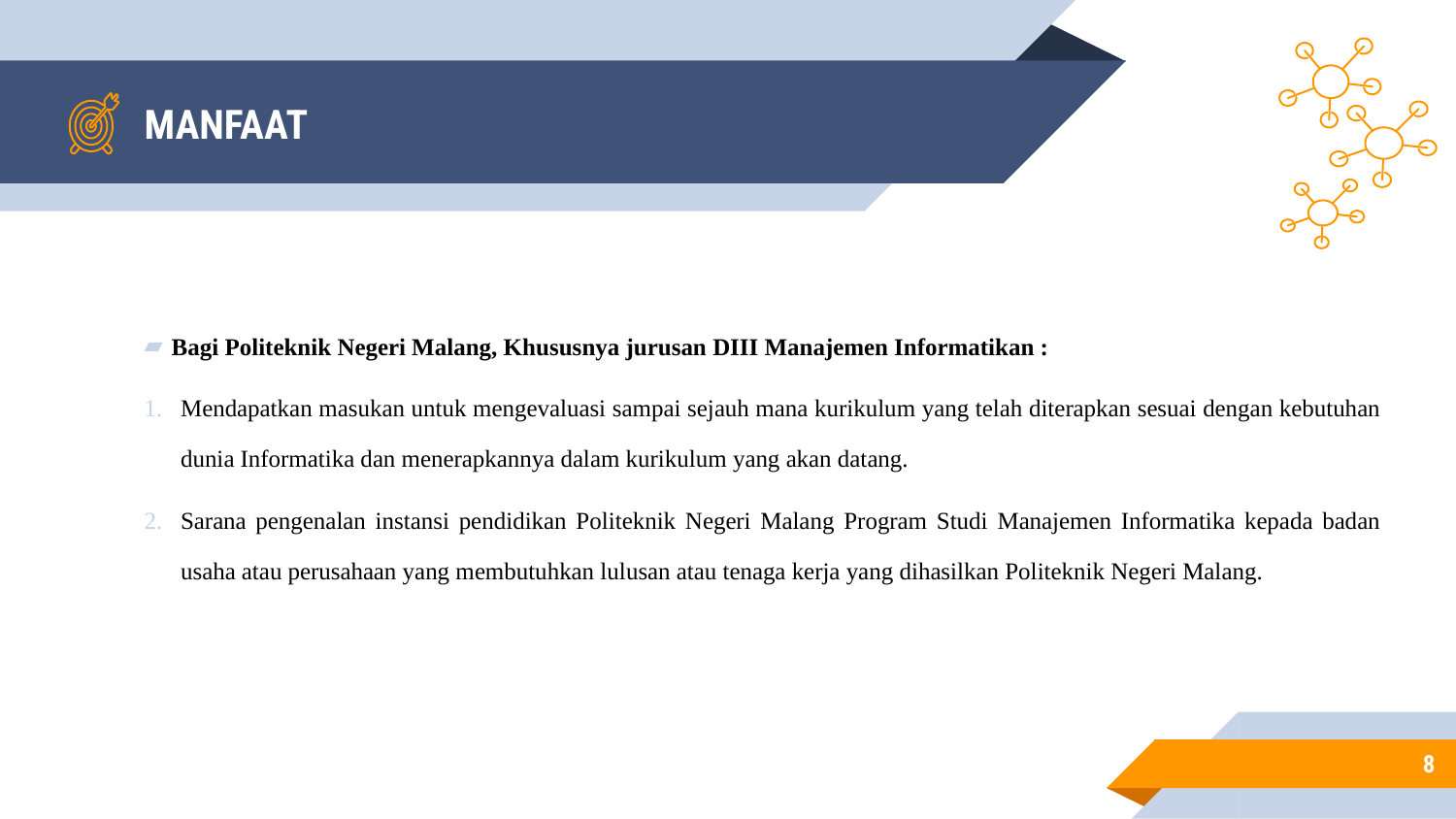

# MANFAAT

Bagi Politeknik Negeri Malang, Khususnya jurusan DIII Manajemen Informatikan :
Mendapatkan masukan untuk mengevaluasi sampai sejauh mana kurikulum yang telah diterapkan sesuai dengan kebutuhan dunia Informatika dan menerapkannya dalam kurikulum yang akan datang.
Sarana pengenalan instansi pendidikan Politeknik Negeri Malang Program Studi Manajemen Informatika kepada badan usaha atau perusahaan yang membutuhkan lulusan atau tenaga kerja yang dihasilkan Politeknik Negeri Malang.

8